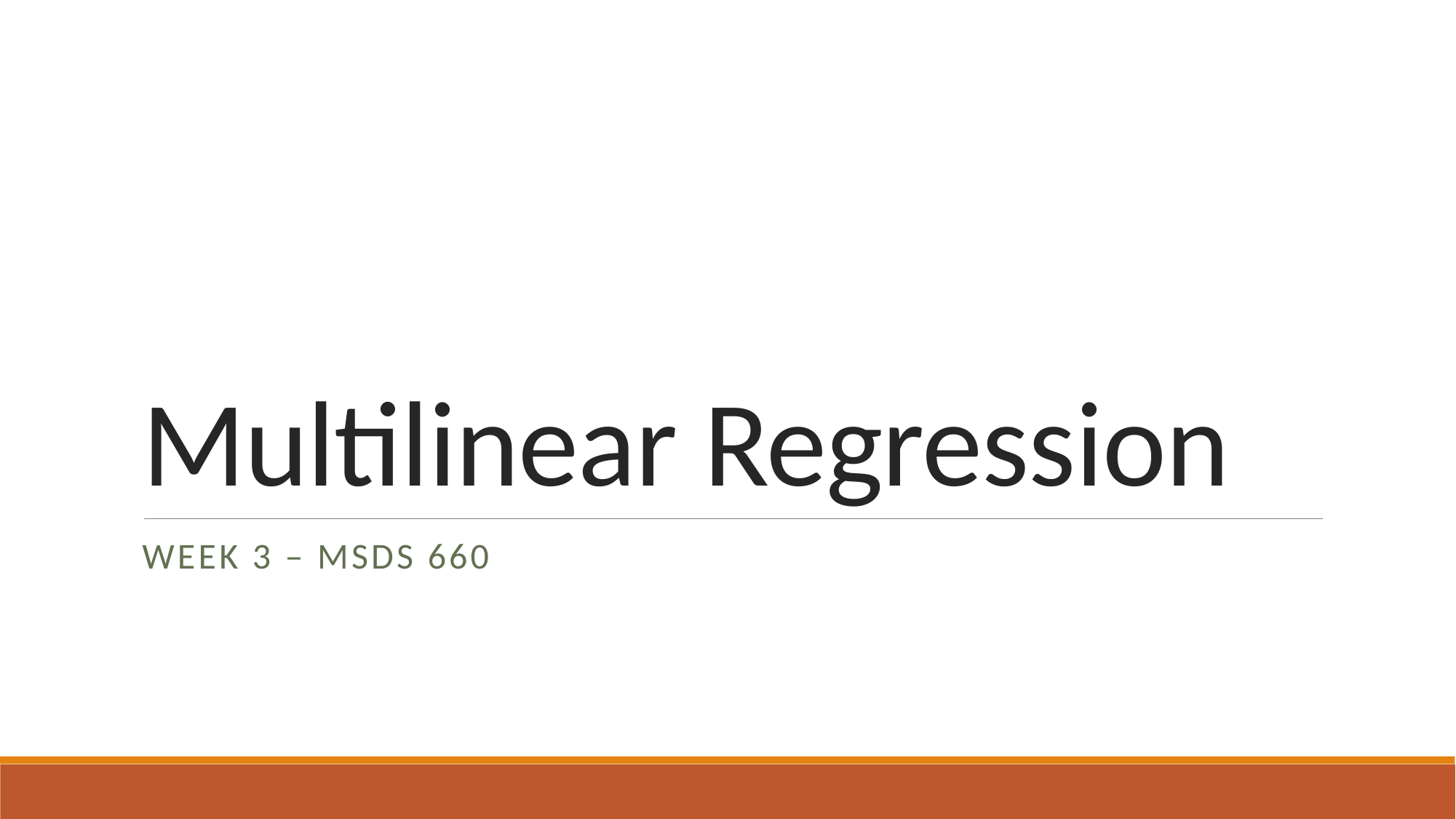

# Multilinear Regression
Week 3 – MSDS 660